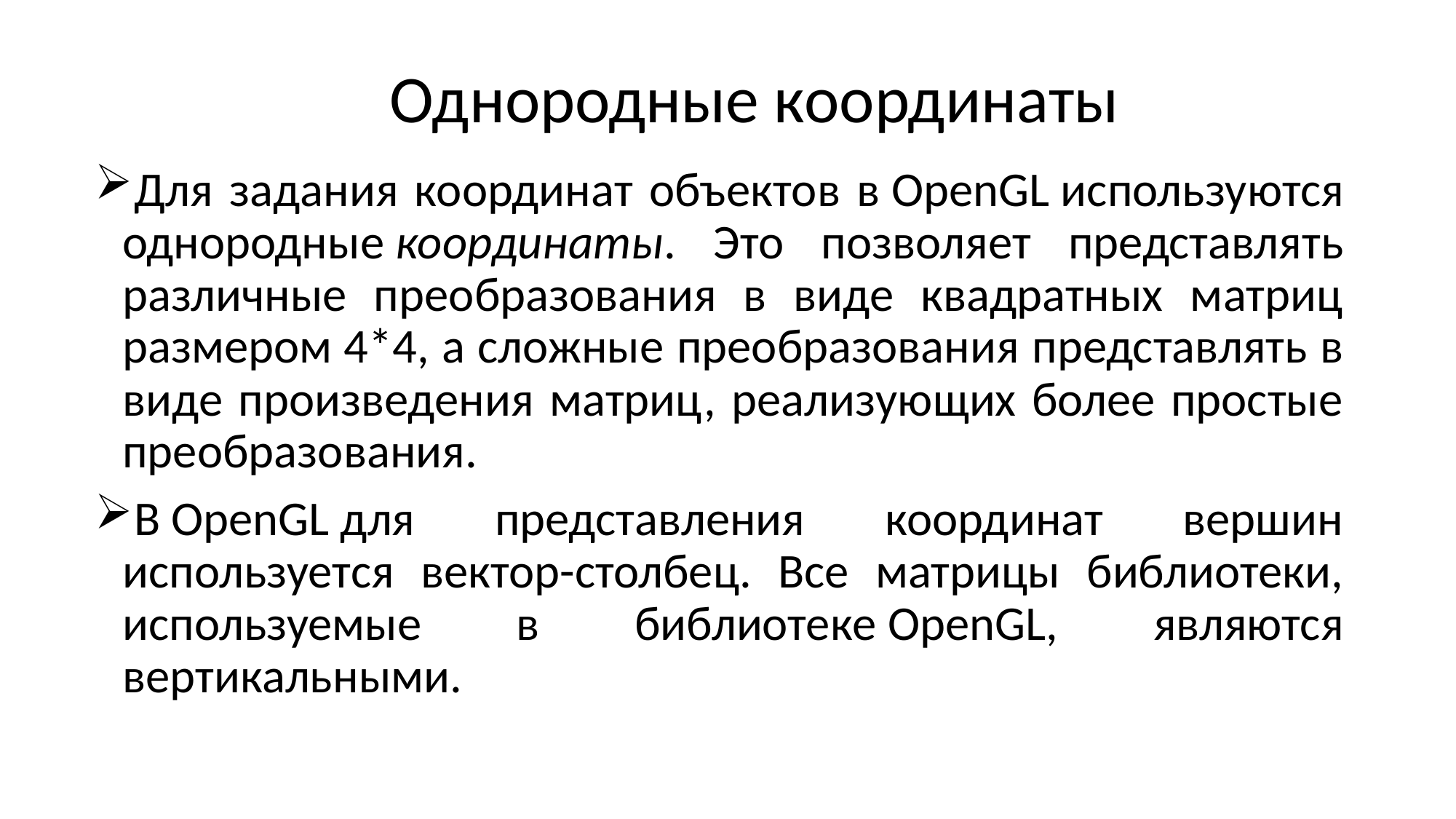

# Однородные координаты
Для задания координат объектов в OpenGL используются однородные координаты. Это позволяет представлять различные преобразования в виде квадратных матриц размером 4*4, а сложные преобразования представлять в виде произведения матриц, реализующих более простые преобразования.
В OpenGL для представления координат вершин используется вектор-столбец. Все матрицы библиотеки, используемые в библиотеке OpenGL, являются вертикальными.